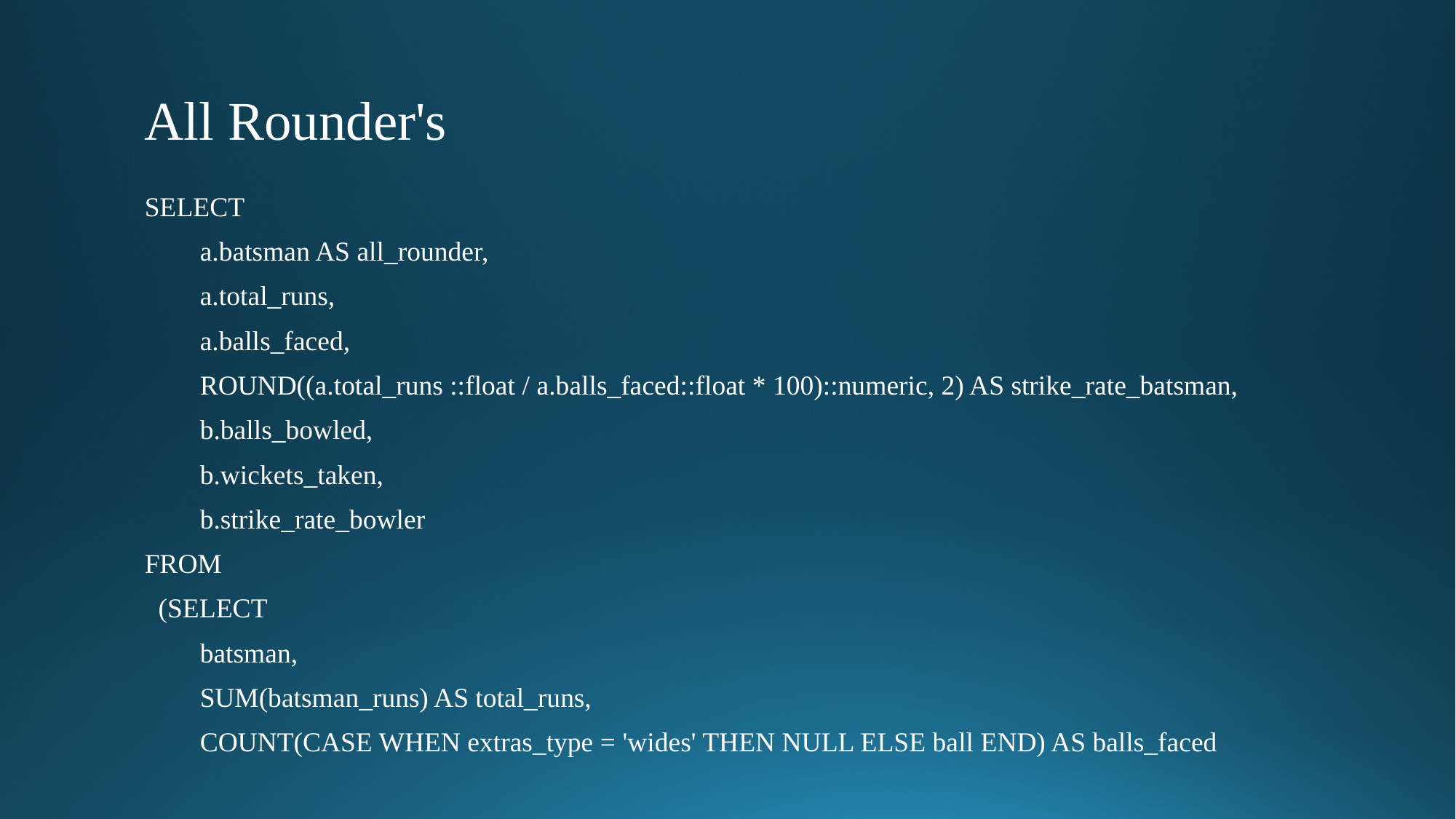

# All Rounder's
SELECT
        a.batsman AS all_rounder,
        a.total_runs,
        a.balls_faced,
        ROUND((a.total_runs ::float / a.balls_faced::float * 100)::numeric, 2) AS strike_rate_batsman,
        b.balls_bowled,
        b.wickets_taken,
        b.strike_rate_bowler
FROM
  (SELECT
        batsman,
        SUM(batsman_runs) AS total_runs,
        COUNT(CASE WHEN extras_type = 'wides' THEN NULL ELSE ball END) AS balls_faced